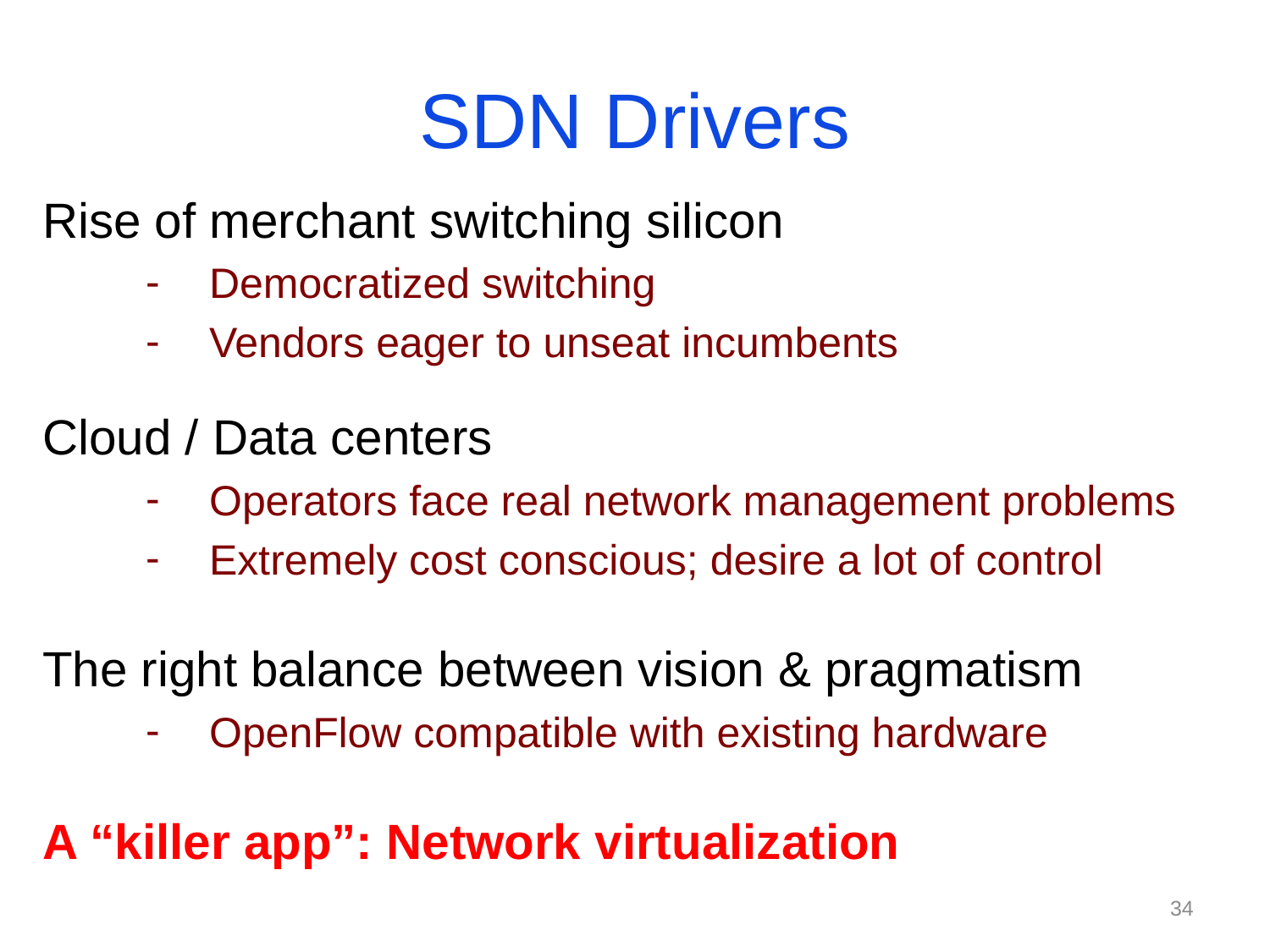

# SDN Drivers
Rise of merchant switching silicon
Democratized switching
Vendors eager to unseat incumbents

Cloud / Data centers
Operators face real network management problems
Extremely cost conscious; desire a lot of control

The right balance between vision & pragmatism
OpenFlow compatible with existing hardware

A “killer app”: Network virtualization

34